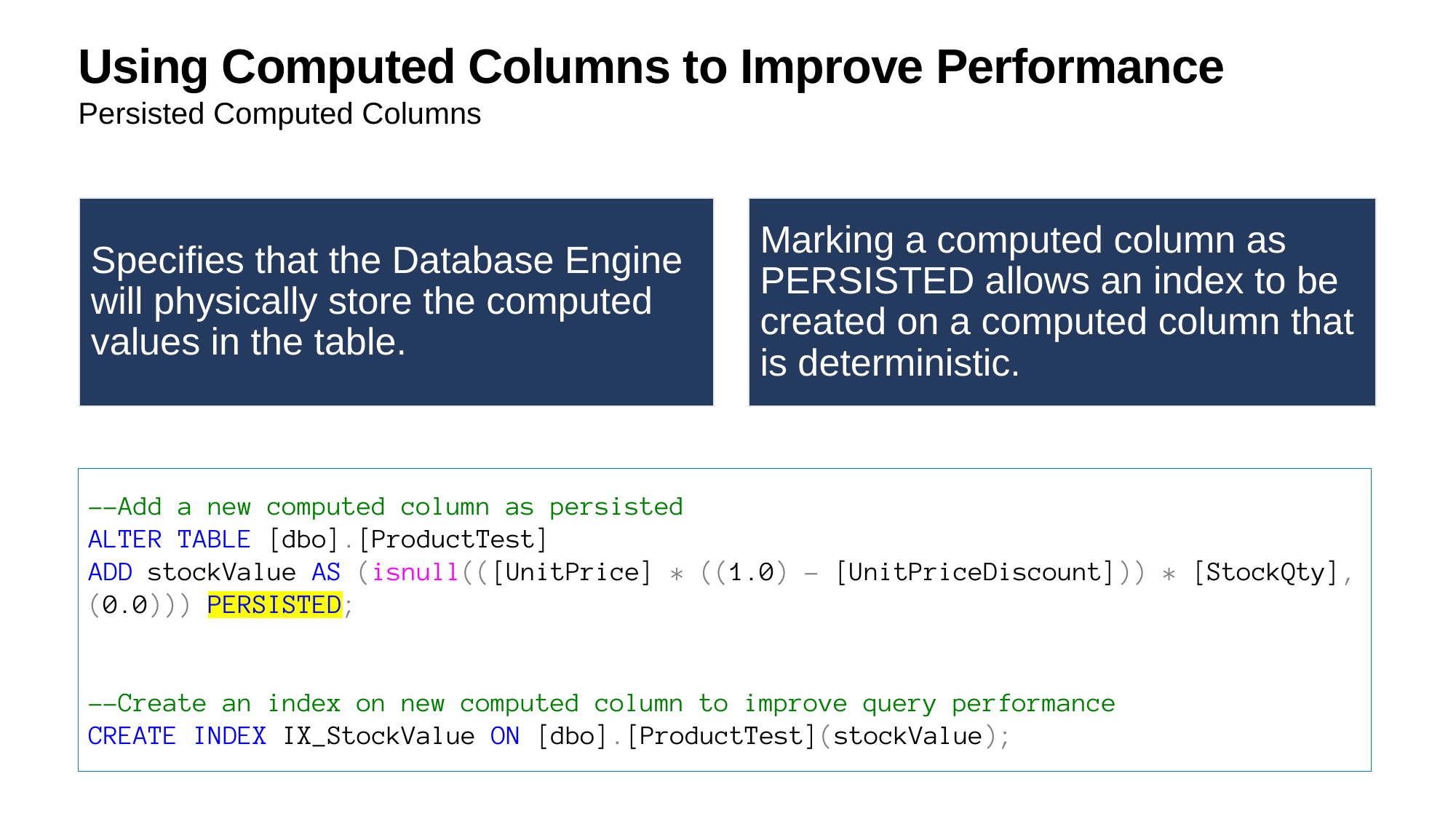

# Using Computed Columns to Improve Performance
Persisted Computed Columns

Specifies that the Database Engine will physically store the computed values in the table.
Marking a computed column as PERSISTED allows an index to be created on a computed column that is deterministic.

--Add a new computed column as persisted
ALTER TABLE [dbo].[ProductTest]
ADD stockValue AS (isnull(([UnitPrice] * ((1.0) - [UnitPriceDiscount])) * [StockQty], (0.0))) PERSISTED;

--Create an index on new computed column to improve query performance
CREATE INDEX IX_StockValue ON [dbo].[ProductTest](stockValue);